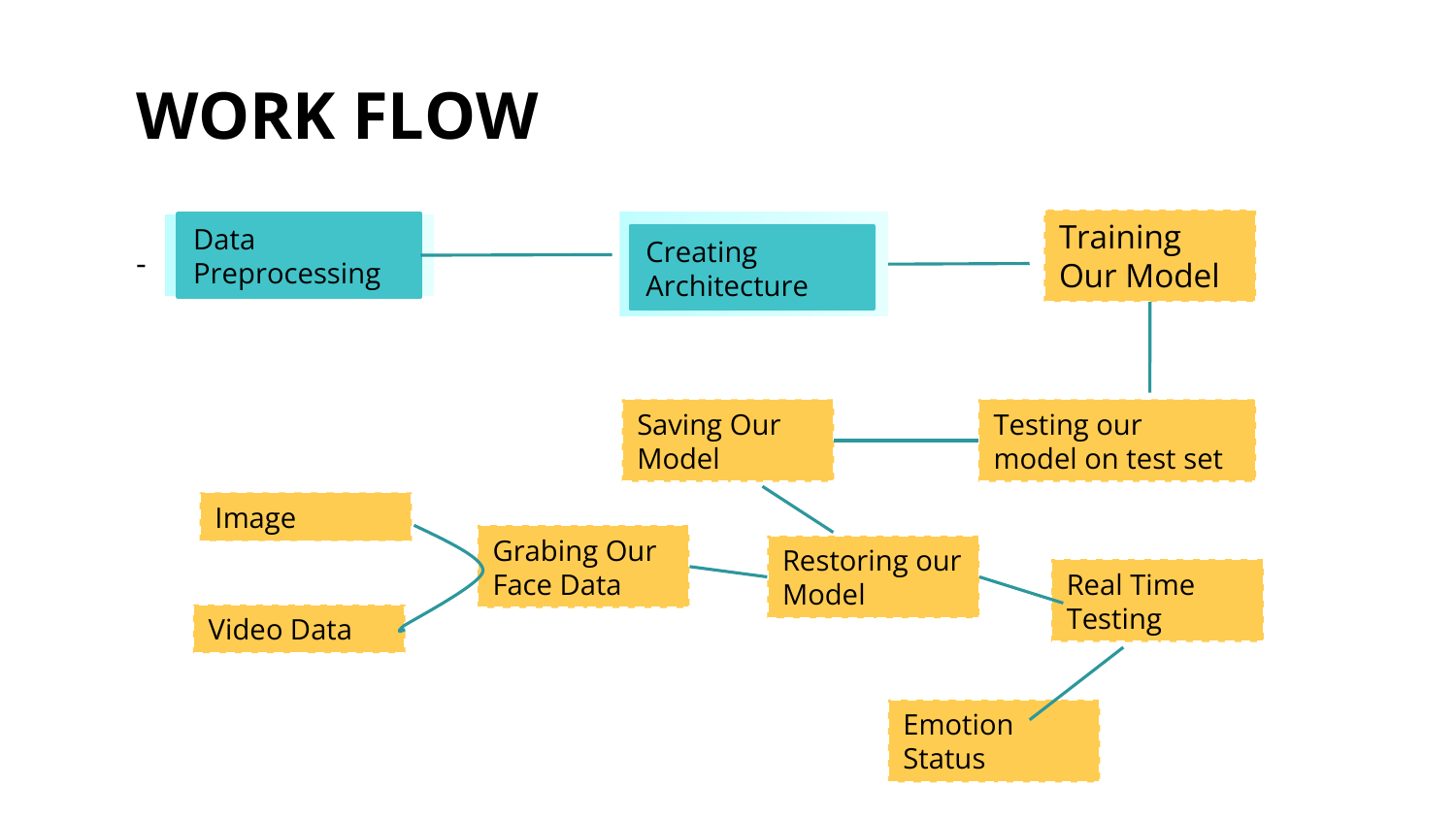

# WORK FLOW
Data Preprocessing
Creating Architecture
Training Our Model

-
Testing our
model on test set
Saving Our Model
Image
Grabing Our Face Data

Restoring our Model
Real Time Testing
Video Data
Emotion Status